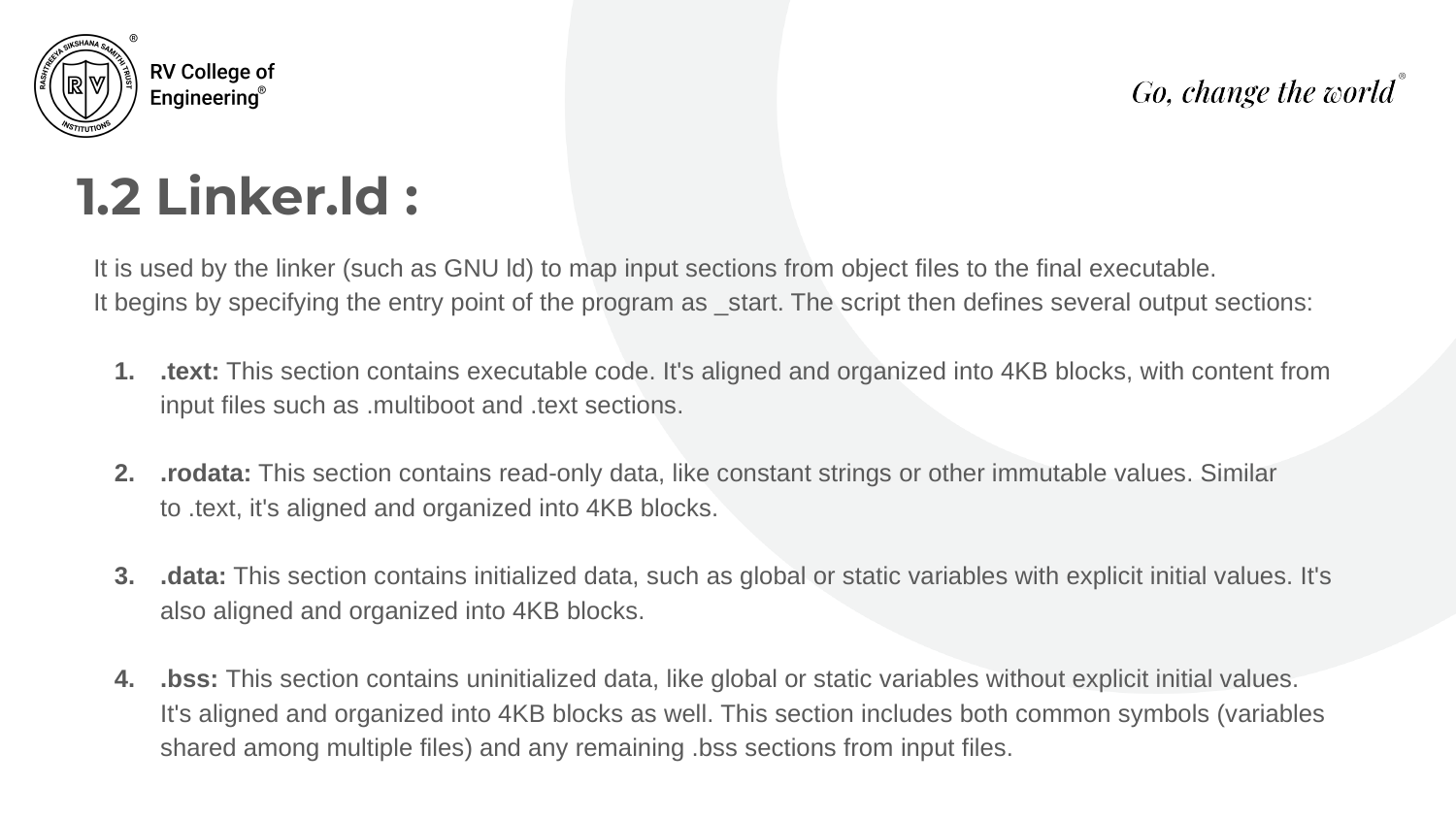

# 1.2 Linker.ld :
It is used by the linker (such as GNU ld) to map input sections from object files to the final executable.
It begins by specifying the entry point of the program as _start. The script then defines several output sections:

.text: This section contains executable code. It's aligned and organized into 4KB blocks, with content from input files such as .multiboot and .text sections.

.rodata: This section contains read-only data, like constant strings or other immutable values. Similar to .text, it's aligned and organized into 4KB blocks.

.data: This section contains initialized data, such as global or static variables with explicit initial values. It's also aligned and organized into 4KB blocks.

.bss: This section contains uninitialized data, like global or static variables without explicit initial values. It's aligned and organized into 4KB blocks as well. This section includes both common symbols (variables shared among multiple files) and any remaining .bss sections from input files.